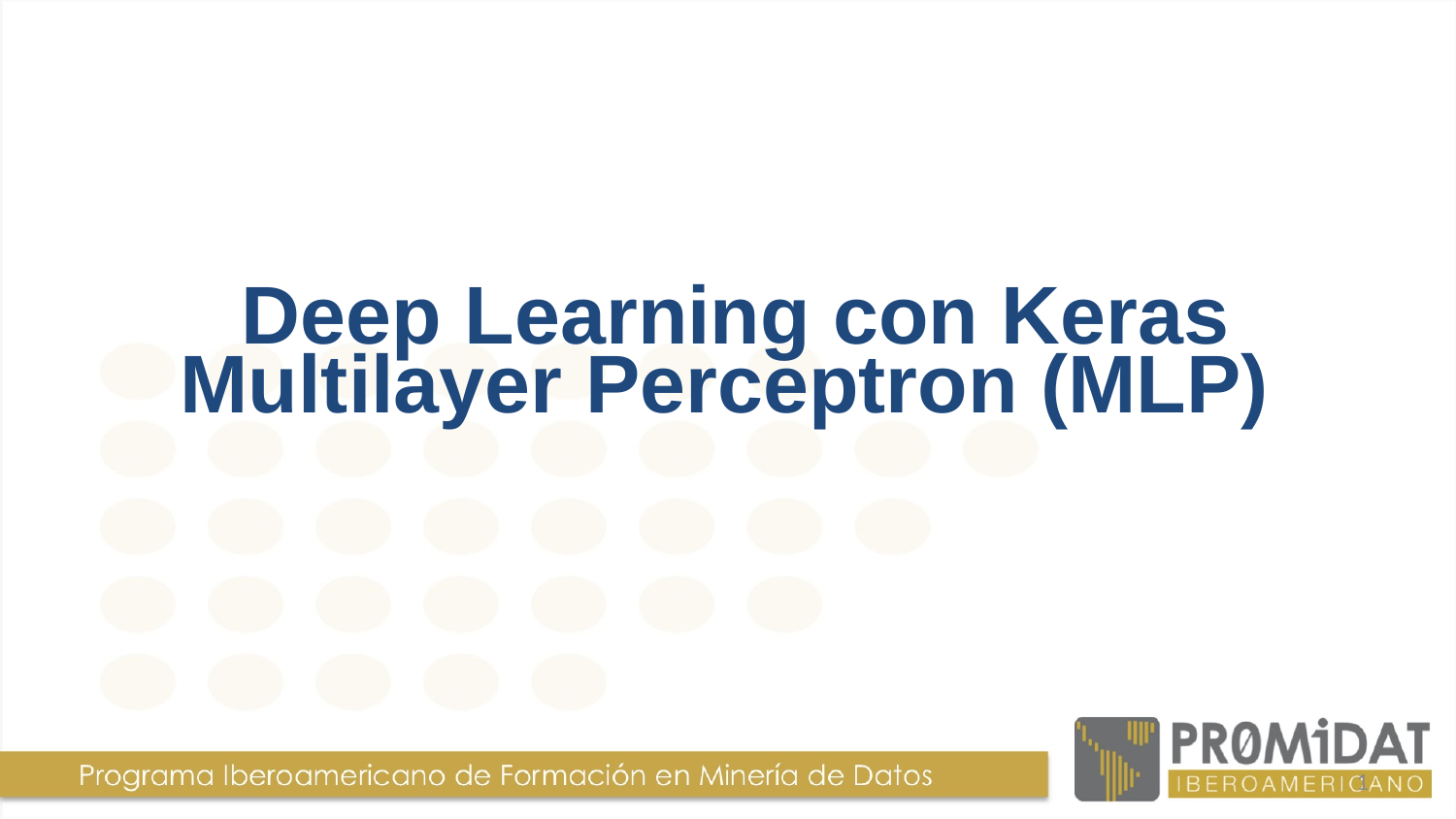

Deep Learning con Keras
Multilayer Perceptron (MLP)
1